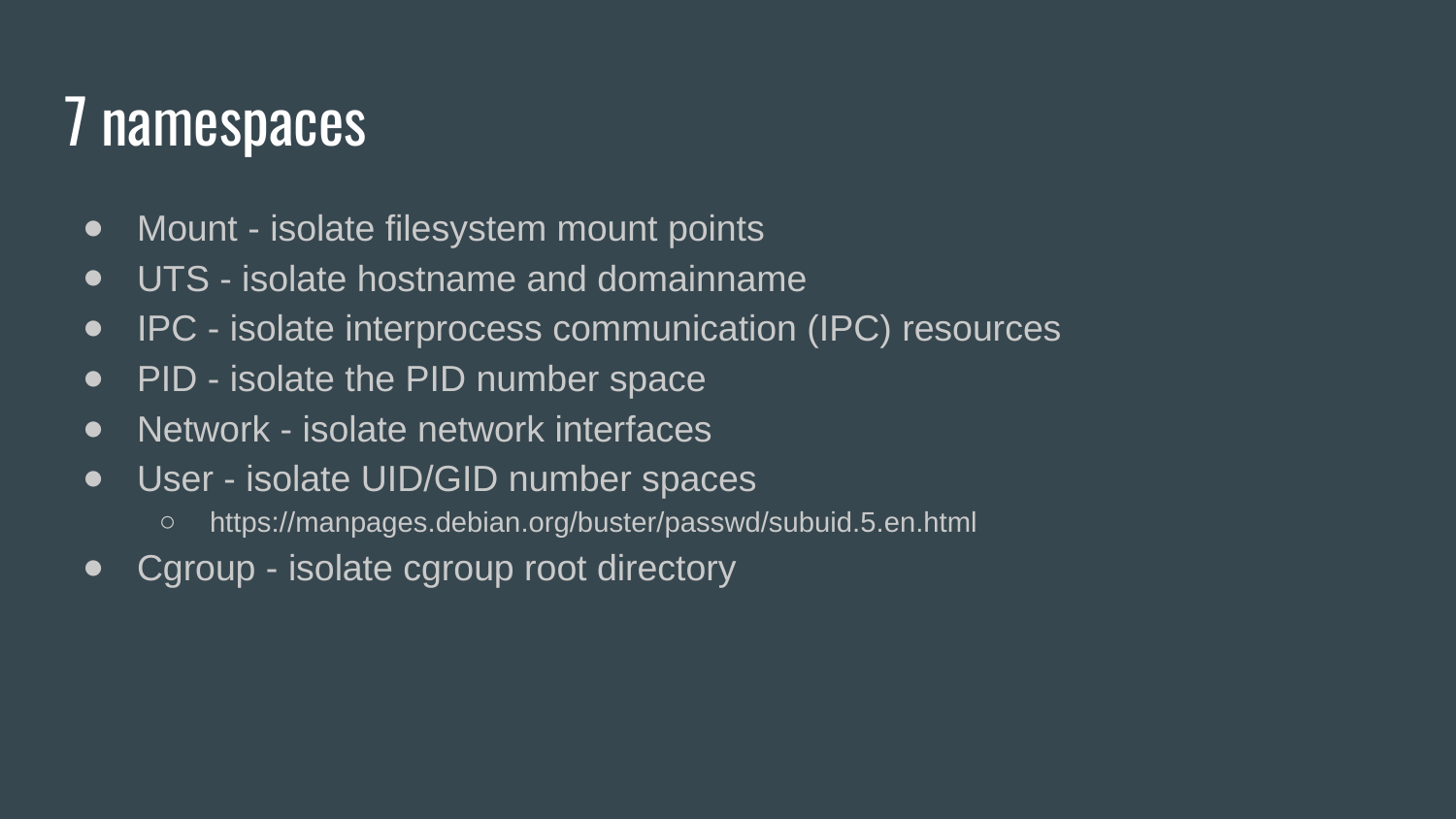

# 7 namespaces
Mount - isolate filesystem mount points
UTS - isolate hostname and domainname
IPC - isolate interprocess communication (IPC) resources
PID - isolate the PID number space
Network - isolate network interfaces
User - isolate UID/GID number spaces
https://manpages.debian.org/buster/passwd/subuid.5.en.html
Cgroup - isolate cgroup root directory